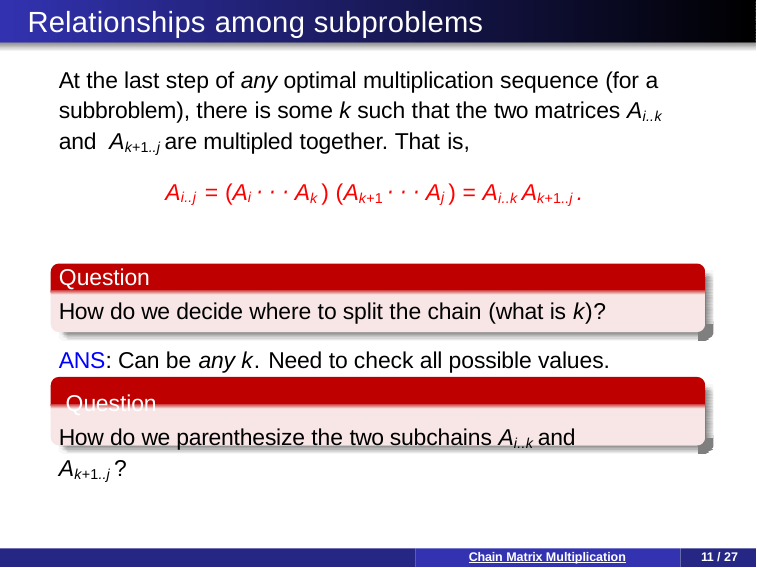

# Relationships among subproblems
At the last step of any optimal multiplication sequence (for a  subbroblem), there is some k such that the two matrices Ai..k and  Ak+1..j are multipled together. That is,

Ai..j = (Ai · · · Ak ) (Ak+1 · · · Aj ) = Ai..k Ak+1..j .
Question
How do we decide where to split the chain (what is k)?
ANS: Can be any k. Need to check all possible values.  Question
How do we parenthesize the two subchains Ai..k and Ak+1..j ?

Chain Matrix Multiplication
11 / 27